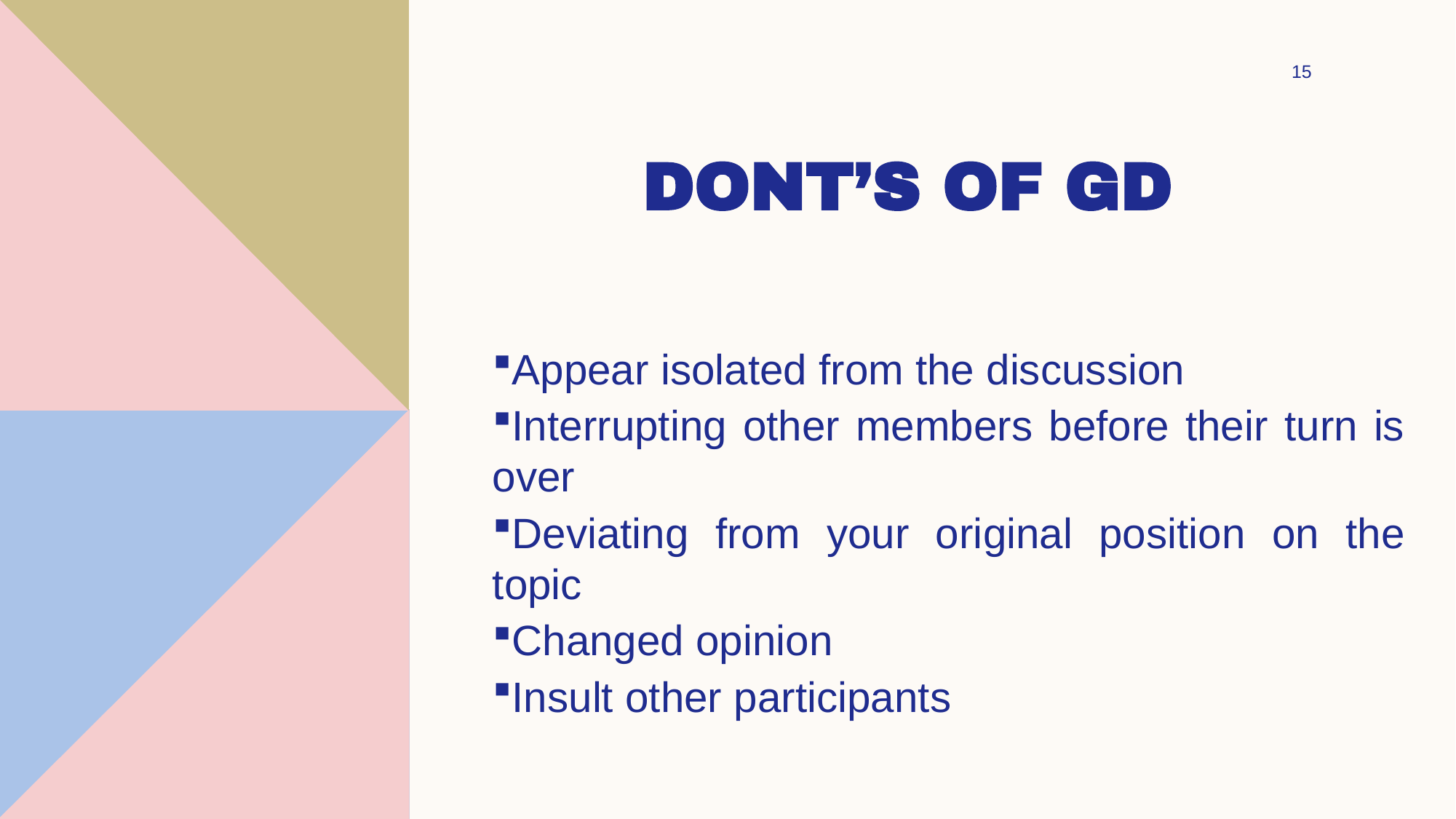

15
# Dont’s of gd
Appear isolated from the discussion
Interrupting other members before their turn is over
Deviating from your original position on the topic
Changed opinion
Insult other participants